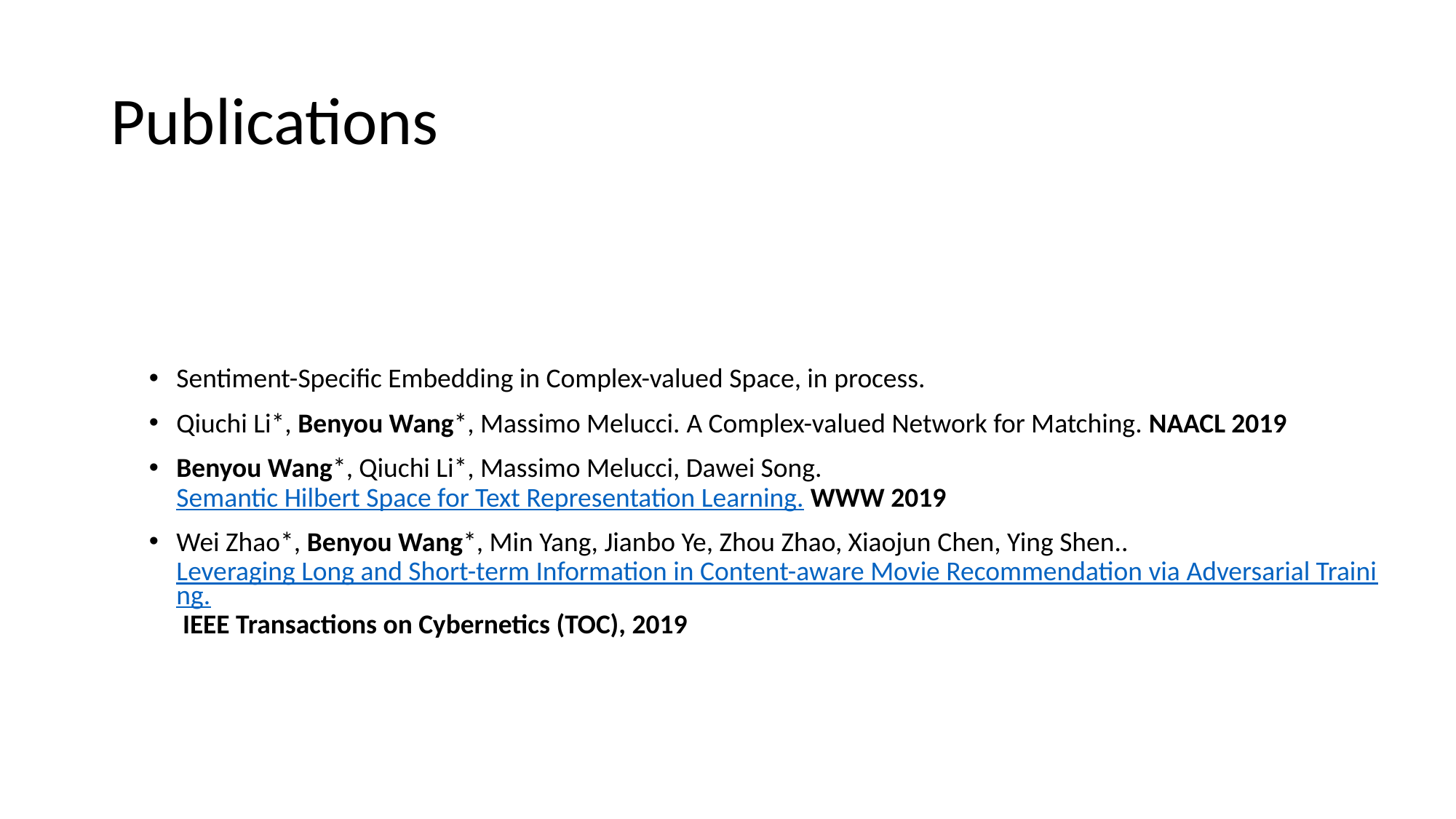

# Publications
Sentiment-Specific Embedding in Complex-valued Space, in process.
Qiuchi Li*, Benyou Wang*, Massimo Melucci. A Complex-valued Network for Matching. NAACL 2019
Benyou Wang*, Qiuchi Li*, Massimo Melucci, Dawei Song. Semantic Hilbert Space for Text Representation Learning. WWW 2019
Wei Zhao*, Benyou Wang*, Min Yang, Jianbo Ye, Zhou Zhao, Xiaojun Chen, Ying Shen.. Leveraging Long and Short-term Information in Content-aware Movie Recommendation via Adversarial Training. IEEE Transactions on Cybernetics (TOC), 2019